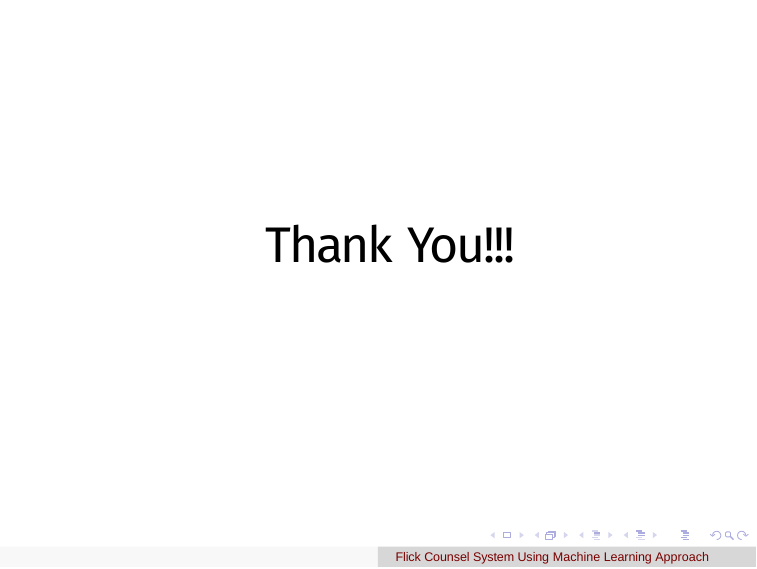

# Thank You!!!
Flick Counsel System Using Machine Learning Approach